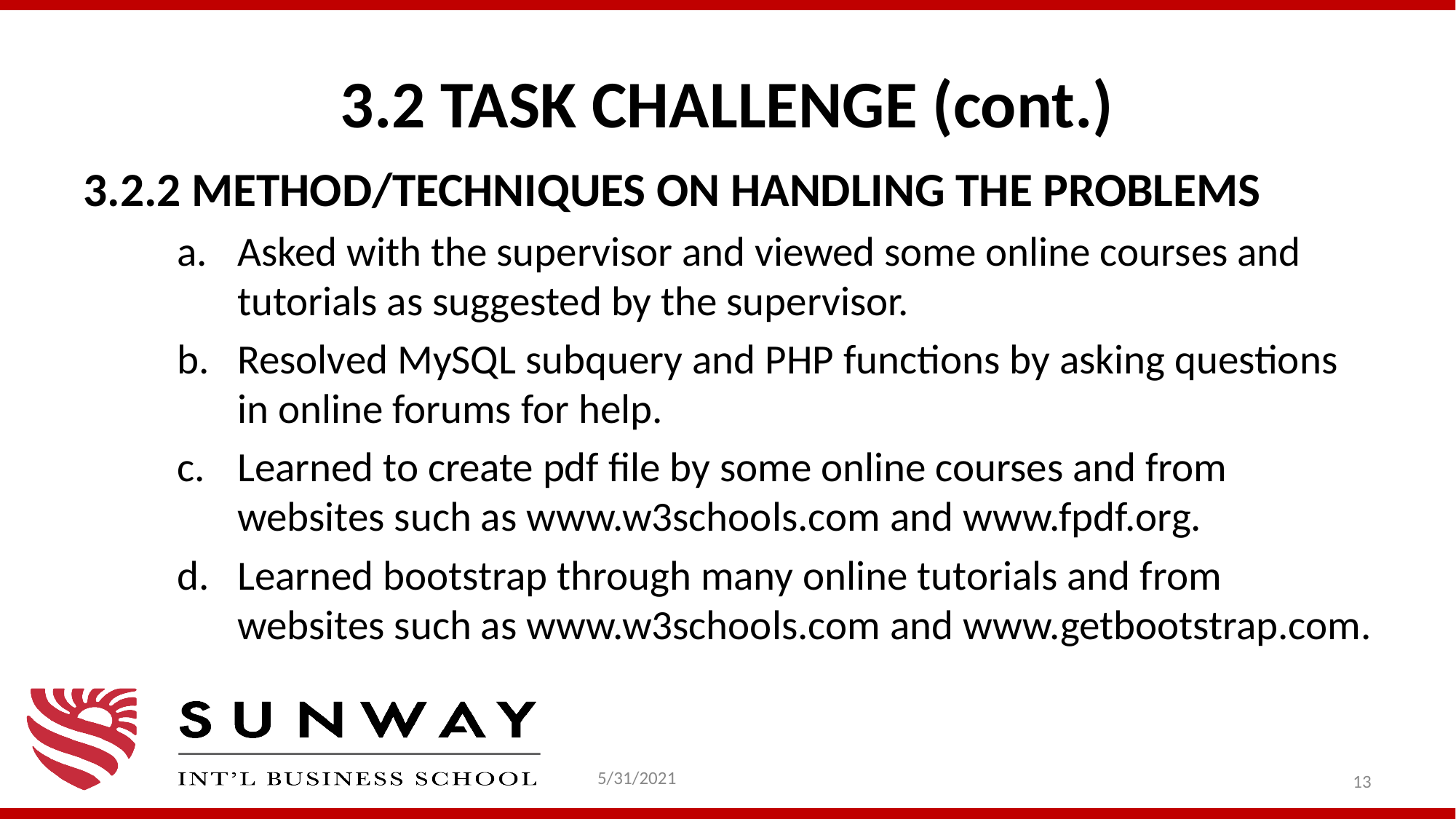

# 3.2 TASK CHALLENGE (cont.)
3.2.2 METHOD/TECHNIQUES ON HANDLING THE PROBLEMS
Asked with the supervisor and viewed some online courses and tutorials as suggested by the supervisor.
Resolved MySQL subquery and PHP functions by asking questions in online forums for help.
Learned to create pdf file by some online courses and from websites such as www.w3schools.com and www.fpdf.org.
Learned bootstrap through many online tutorials and from websites such as www.w3schools.com and www.getbootstrap.com.

5/31/2021
13